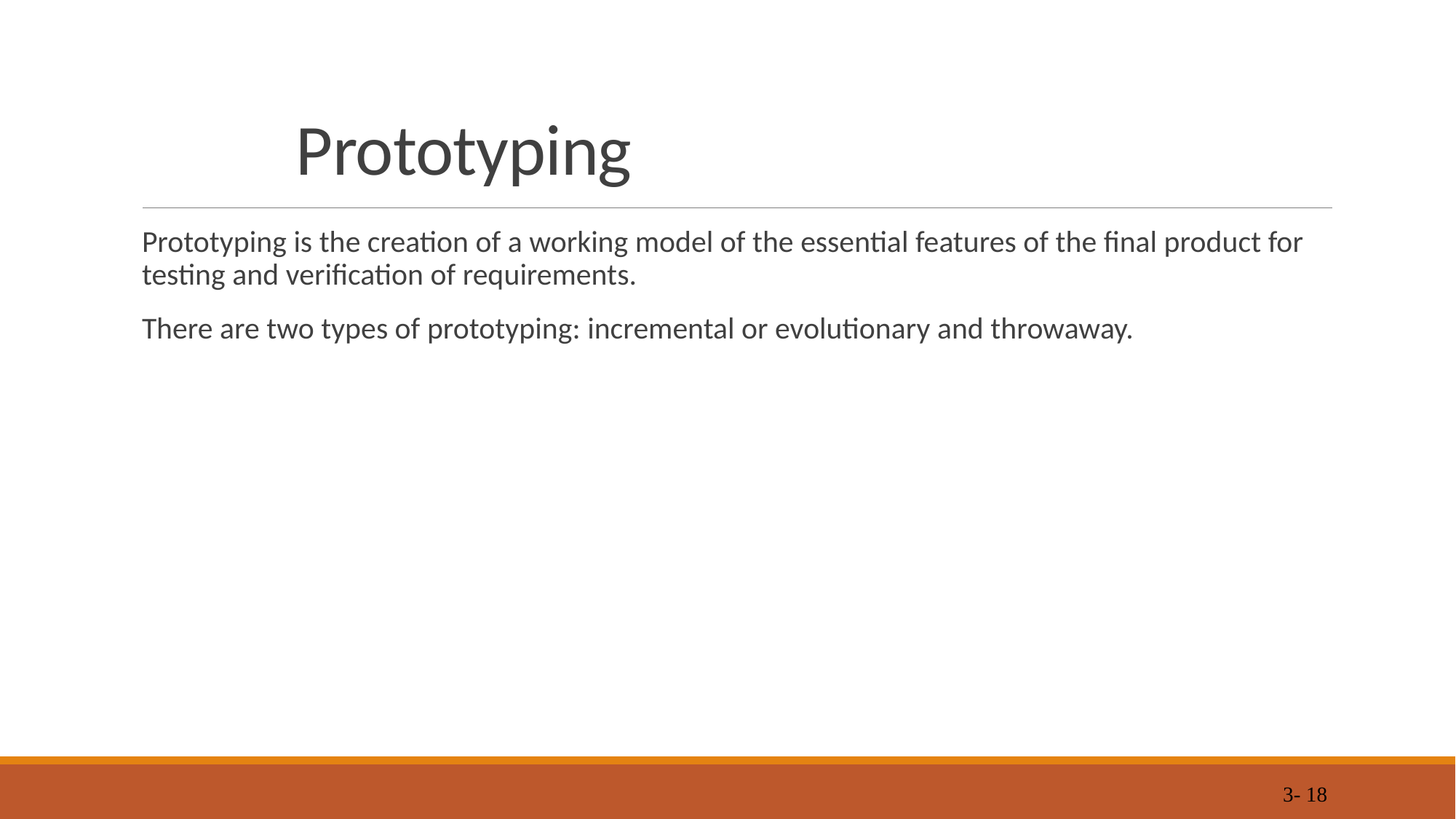

# Prototyping
Prototyping is the creation of a working model of the essential features of the final product for testing and verification of requirements.
There are two types of prototyping: incremental or evolutionary and throwaway.
  3- 18